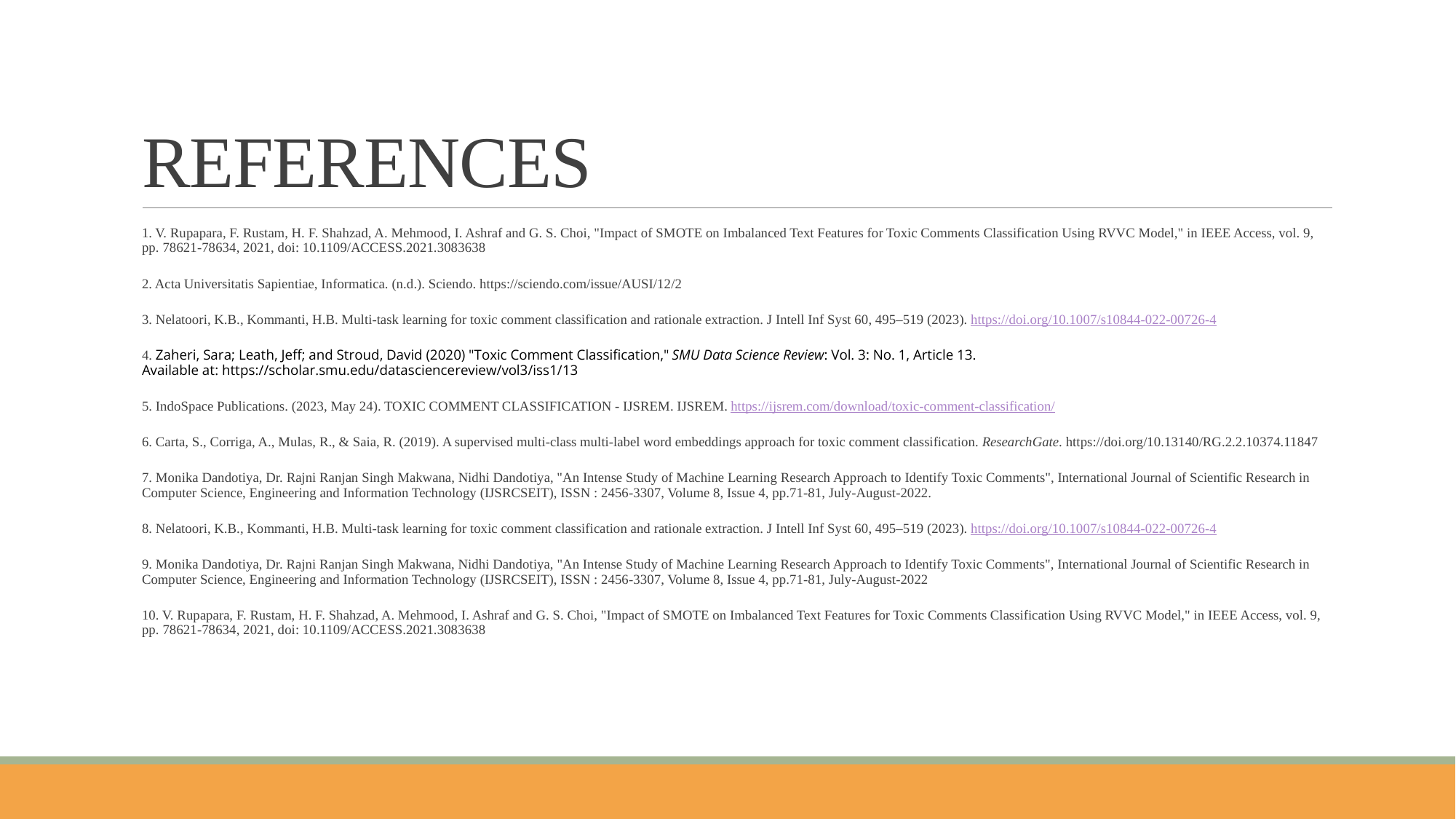

# REFERENCES
1. V. Rupapara, F. Rustam, H. F. Shahzad, A. Mehmood, I. Ashraf and G. S. Choi, "Impact of SMOTE on Imbalanced Text Features for Toxic Comments Classification Using RVVC Model," in IEEE Access, vol. 9, pp. 78621-78634, 2021, doi: 10.1109/ACCESS.2021.3083638
2. Acta Universitatis Sapientiae, Informatica. (n.d.). Sciendo. https://sciendo.com/issue/AUSI/12/2
3. Nelatoori, K.B., Kommanti, H.B. Multi-task learning for toxic comment classification and rationale extraction. J Intell Inf Syst 60, 495–519 (2023). https://doi.org/10.1007/s10844-022-00726-4
4. Zaheri, Sara; Leath, Jeff; and Stroud, David (2020) "Toxic Comment Classification," SMU Data Science Review: Vol. 3: No. 1, Article 13.
Available at: https://scholar.smu.edu/datasciencereview/vol3/iss1/13
5. IndoSpace Publications. (2023, May 24). TOXIC COMMENT CLASSIFICATION - IJSREM. IJSREM. https://ijsrem.com/download/toxic-comment-classification/
6. Carta, S., Corriga, A., Mulas, R., & Saia, R. (2019). A supervised multi-class multi-label word embeddings approach for toxic comment classification. ResearchGate. https://doi.org/10.13140/RG.2.2.10374.11847
7. Monika Dandotiya, Dr. Rajni Ranjan Singh Makwana, Nidhi Dandotiya, "An Intense Study of Machine Learning Research Approach to Identify Toxic Comments", International Journal of Scientific Research in Computer Science, Engineering and Information Technology (IJSRCSEIT), ISSN : 2456-3307, Volume 8, Issue 4, pp.71-81, July-August-2022.
8. Nelatoori, K.B., Kommanti, H.B. Multi-task learning for toxic comment classification and rationale extraction. J Intell Inf Syst 60, 495–519 (2023). https://doi.org/10.1007/s10844-022-00726-4
9. Monika Dandotiya, Dr. Rajni Ranjan Singh Makwana, Nidhi Dandotiya, "An Intense Study of Machine Learning Research Approach to Identify Toxic Comments", International Journal of Scientific Research in Computer Science, Engineering and Information Technology (IJSRCSEIT), ISSN : 2456-3307, Volume 8, Issue 4, pp.71-81, July-August-2022
10. V. Rupapara, F. Rustam, H. F. Shahzad, A. Mehmood, I. Ashraf and G. S. Choi, "Impact of SMOTE on Imbalanced Text Features for Toxic Comments Classification Using RVVC Model," in IEEE Access, vol. 9, pp. 78621-78634, 2021, doi: 10.1109/ACCESS.2021.3083638